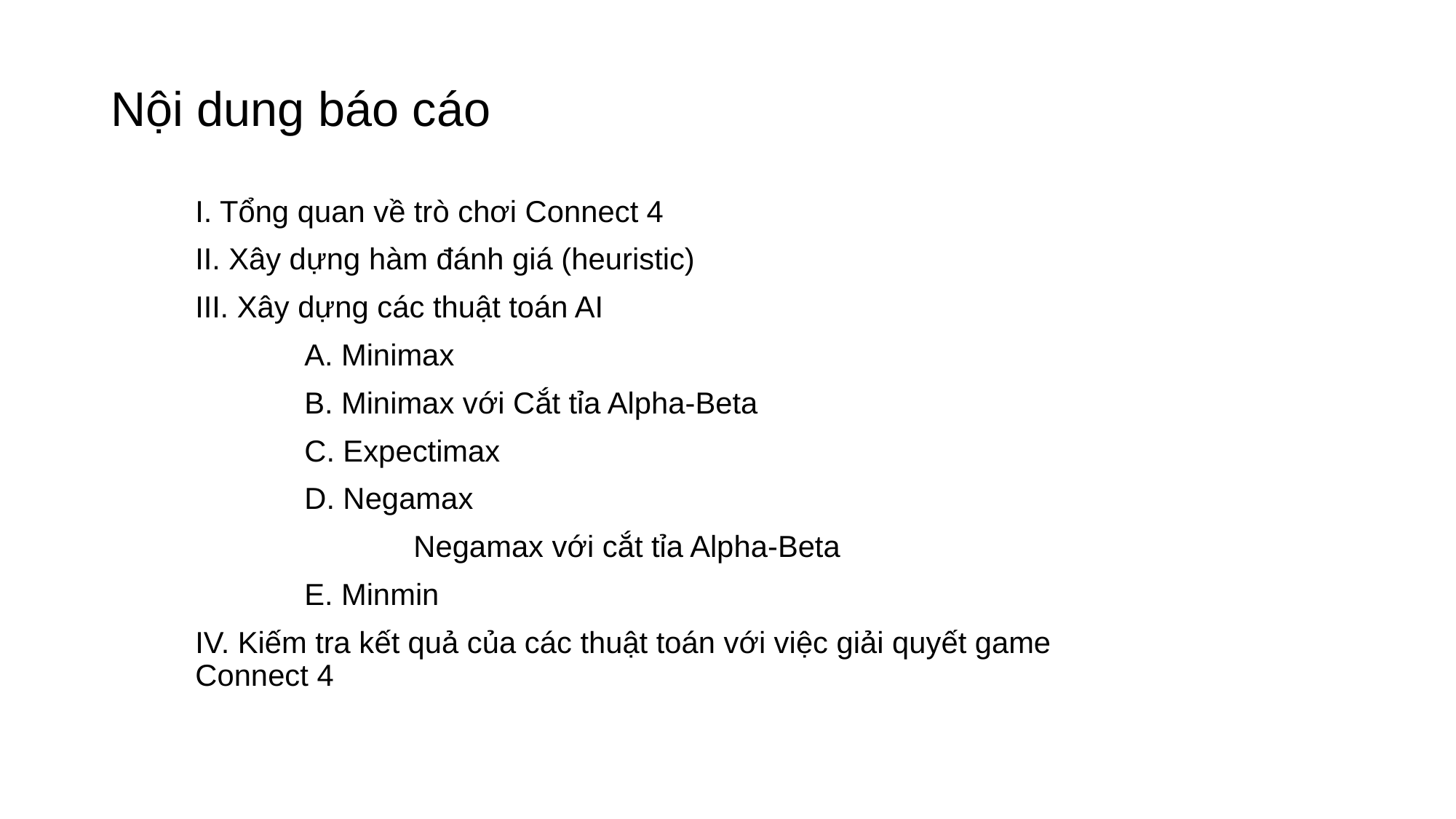

# Nội dung báo cáo
I. Tổng quan về trò chơi Connect 4
II. Xây dựng hàm đánh giá (heuristic)
III. Xây dựng các thuật toán AI
	A. Minimax
	B. Minimax với Cắt tỉa Alpha-Beta
	C. Expectimax
	D. Negamax
		Negamax với cắt tỉa Alpha-Beta
	E. Minmin
IV. Kiếm tra kết quả của các thuật toán với việc giải quyết game Connect 4